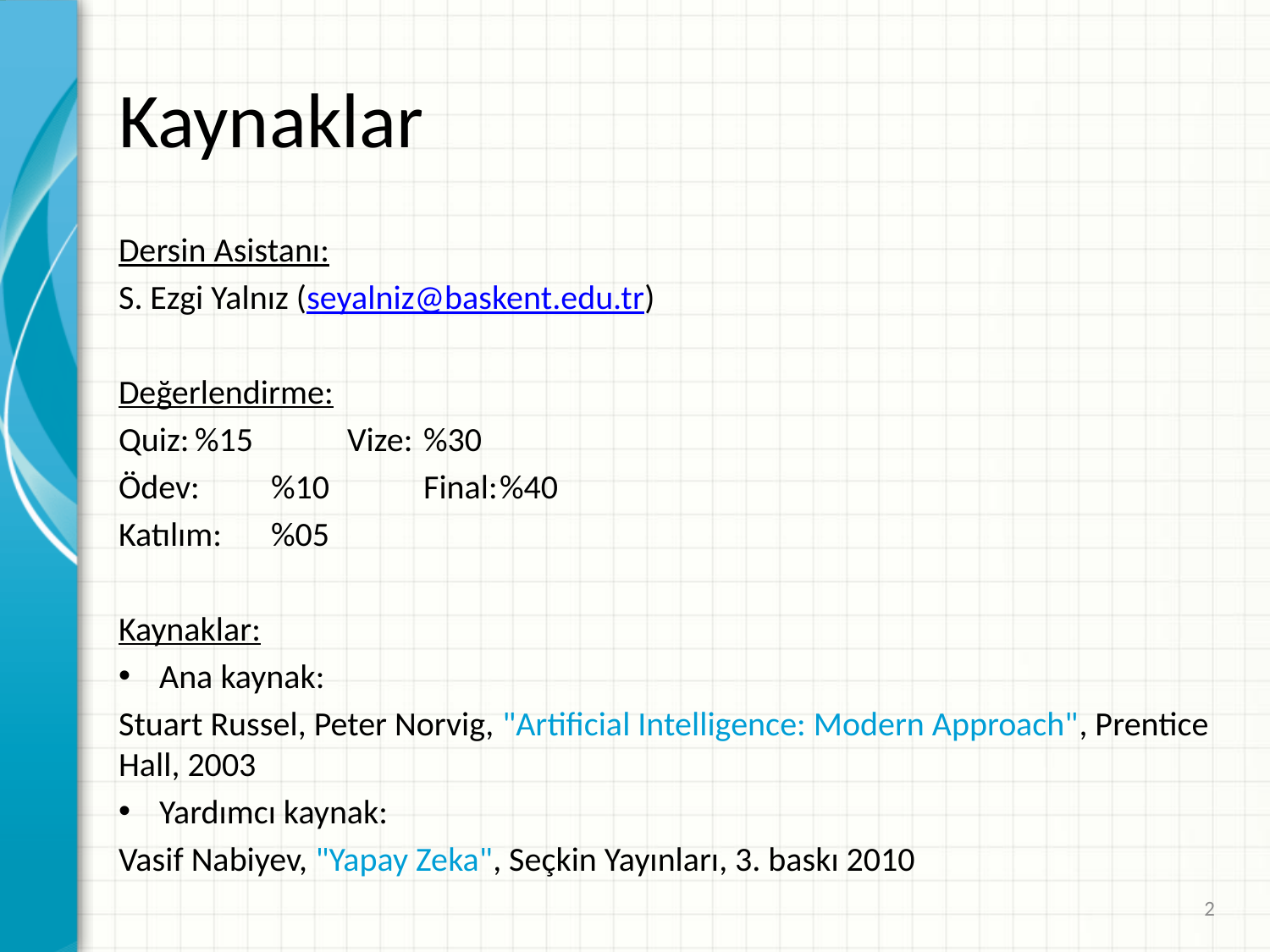

# Kaynaklar
Dersin Asistanı:
S. Ezgi Yalnız (seyalniz@baskent.edu.tr)

Değerlendirme:
Quiz:	%15		Vize:	%30
Ödev:	%10		Final:	%40
Katılım:	%05

Kaynaklar:
Ana kaynak:
Stuart Russel, Peter Norvig, "Artificial Intelligence: Modern Approach", Prentice Hall, 2003
Yardımcı kaynak:
Vasif Nabiyev, "Yapay Zeka", Seçkin Yayınları, 3. baskı 2010
2